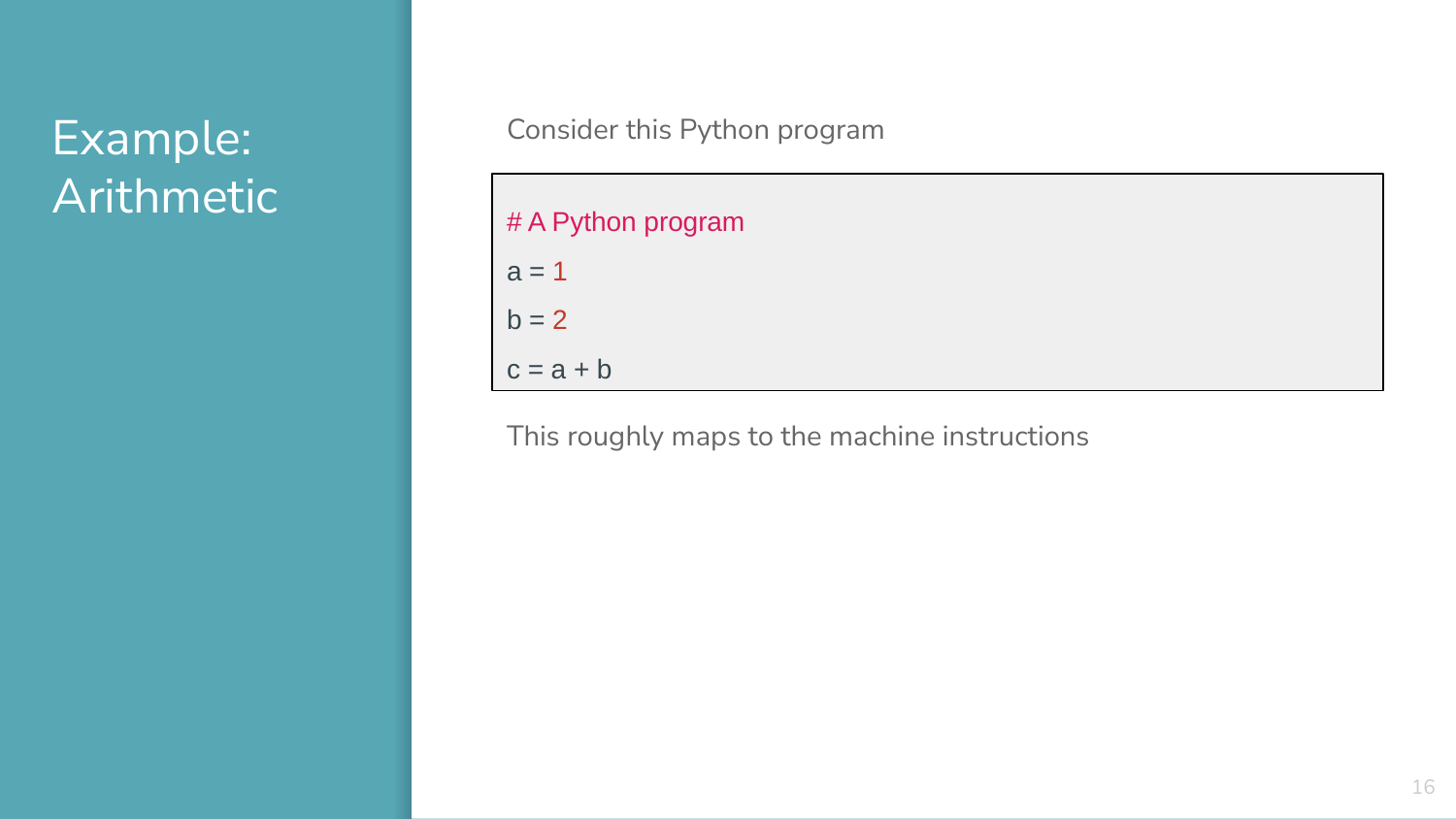

# Example: Arithmetic
Consider this Python program

This roughly maps to the machine instructions
# A Python program
a = 1
b = 2
c = a + b

16